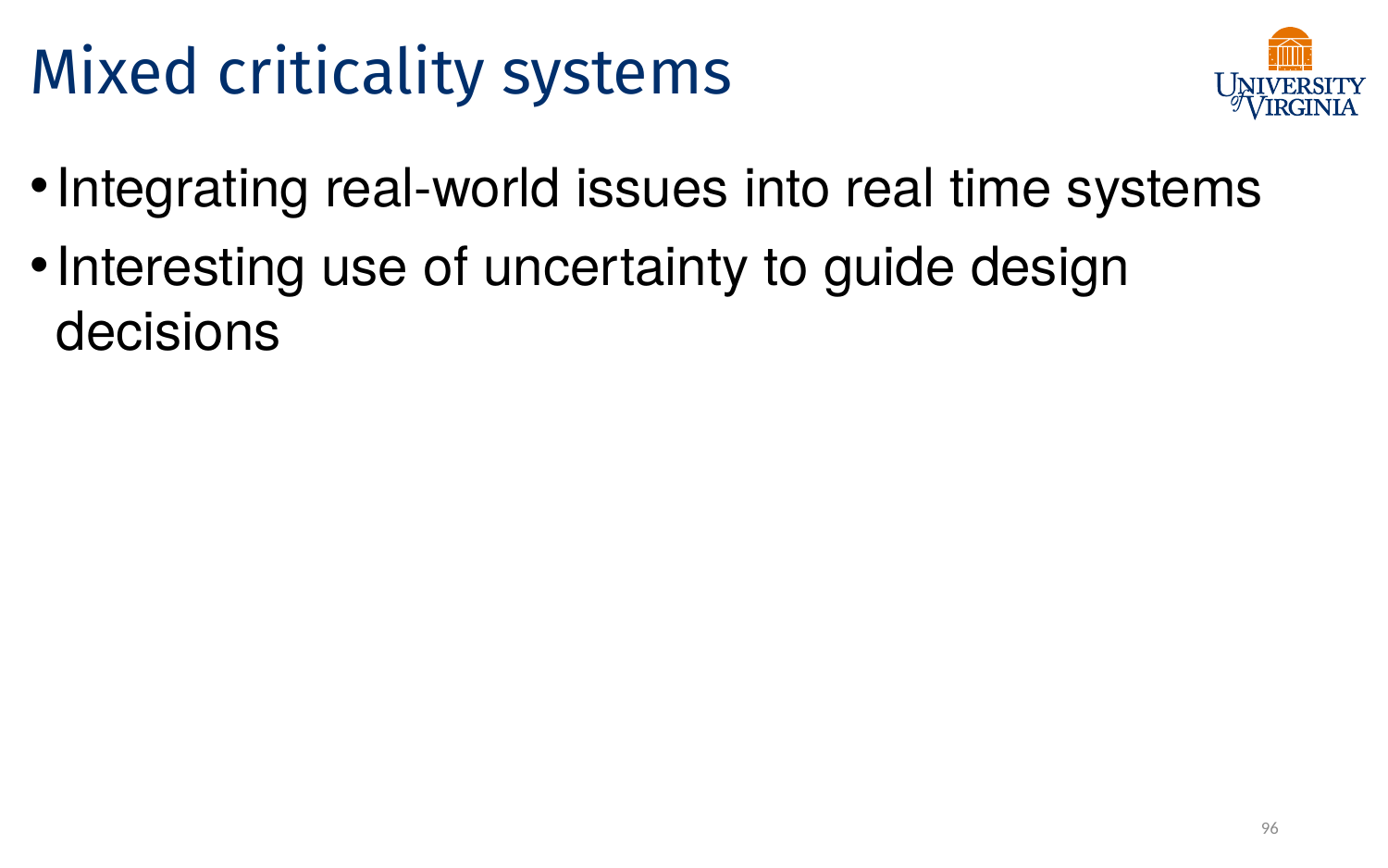

# Mixed criticality systems
Integrating real-world issues into real time systems
Interesting use of uncertainty to guide design decisions
96